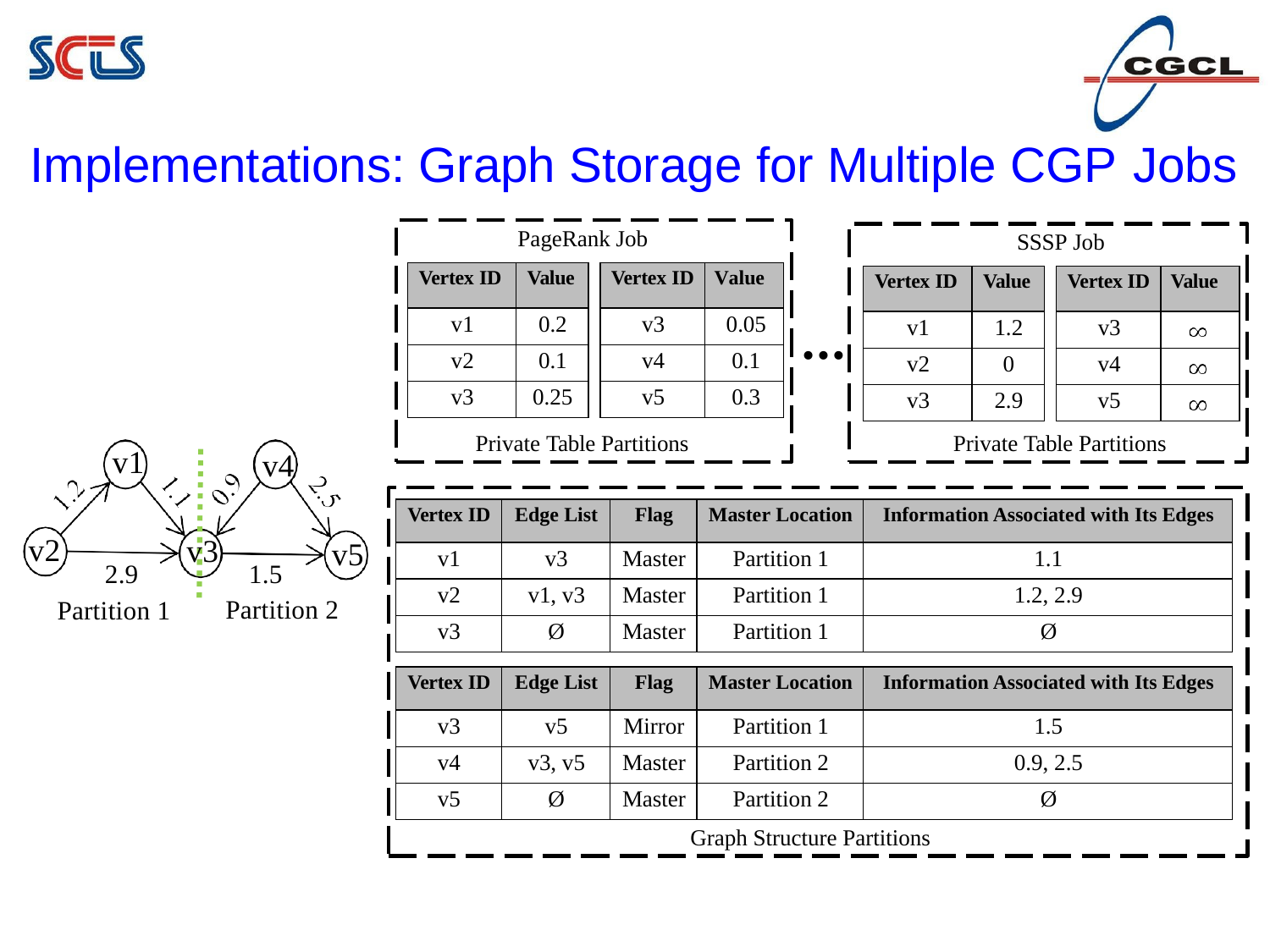

# Implementations: Graph Storage for Multiple CGP Jobs

PageRank Job

SSSP Job
| Vertex ID | Value |
| --- | --- |
| v1 | 0.2 |
| v2 | 0.1 |
| v3 | 0.25 |
| Vertex ID | Value |
| --- | --- |
| v3 | 0.05 |
| v4 | 0.1 |
| v5 | 0.3 |
| Vertex ID | Value |
| --- | --- |
| v1 | 1.2 |
| v2 | 0 |
| v3 | 2.9 |
| Vertex ID | Value |
| --- | --- |
| v3 |  |
| v4 |  |
| v5 |  |
…

Private Table Partitions
Private Table Partitions
v1

v4

| Vertex ID | Edge List | Flag | Master Location | Information Associated with Its Edges |
| --- | --- | --- | --- | --- |
| v1 | v3 | Master | Partition 1 | 1.1 |
| v2 | v1, v3 | Master | Partition 1 | 1.2, 2.9 |
| v3 | Ø | Master | Partition 1 | Ø |
v2
v3
v5
2.9
1.5
Partition 2
Partition 1
| Vertex ID | Edge List | Flag | Master Location | Information Associated with Its Edges |
| --- | --- | --- | --- | --- |
| v3 | v5 | Mirror | Partition 1 | 1.5 |
| v4 | v3, v5 | Master | Partition 2 | 0.9, 2.5 |
| v5 | Ø | Master | Partition 2 | Ø |
Graph Structure Partitions